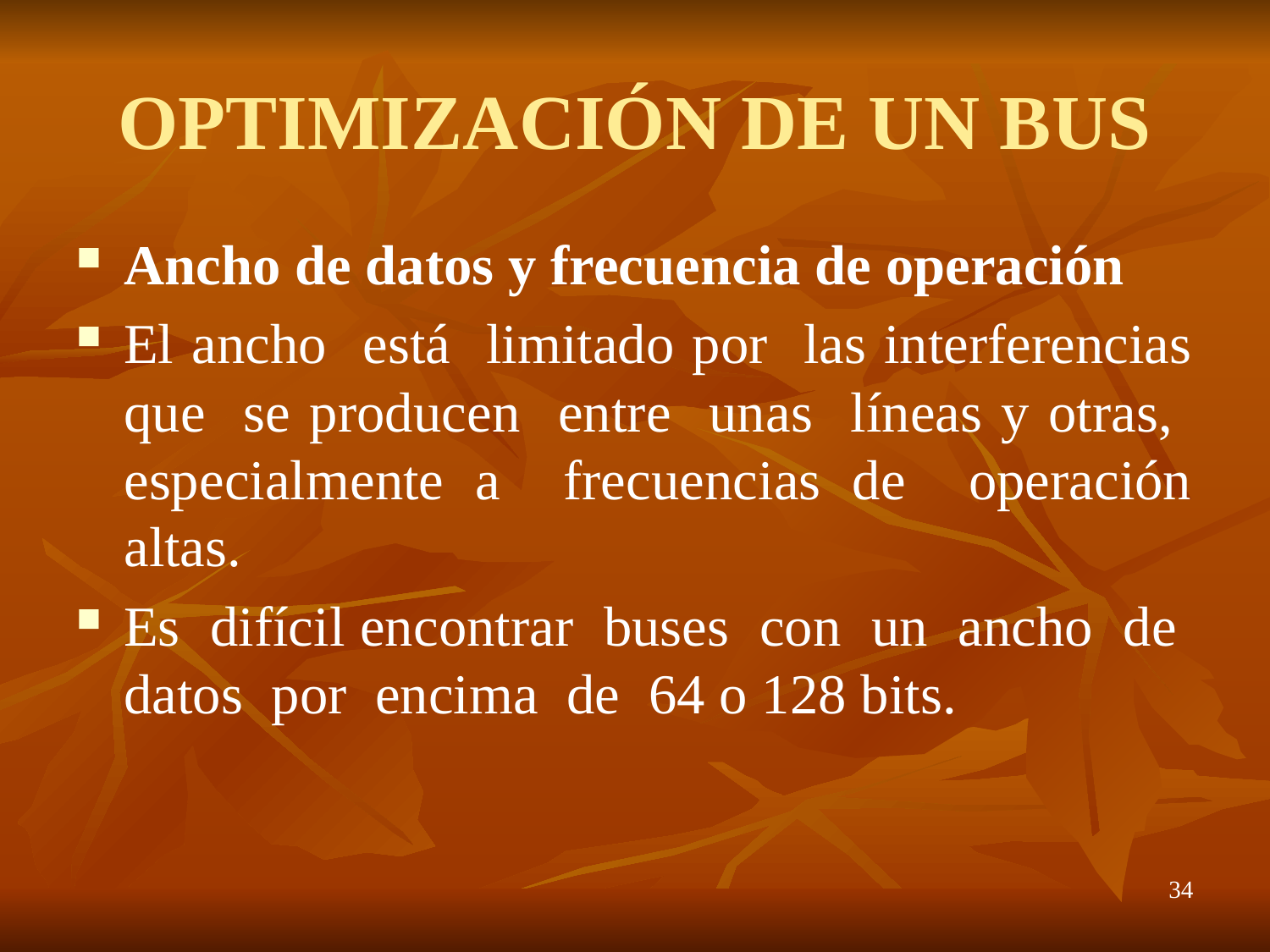

# OPTIMIZACIÓN DE UN BUS
Ancho de datos y frecuencia de operación
El ancho  está  limitado por  las interferencias que  se producen  entre  unas  líneas y otras,  especialmente a  frecuencias de  operación altas.
Es  difícil encontrar  buses  con  un  ancho  de  datos  por  encima  de  64 o 128 bits.

34